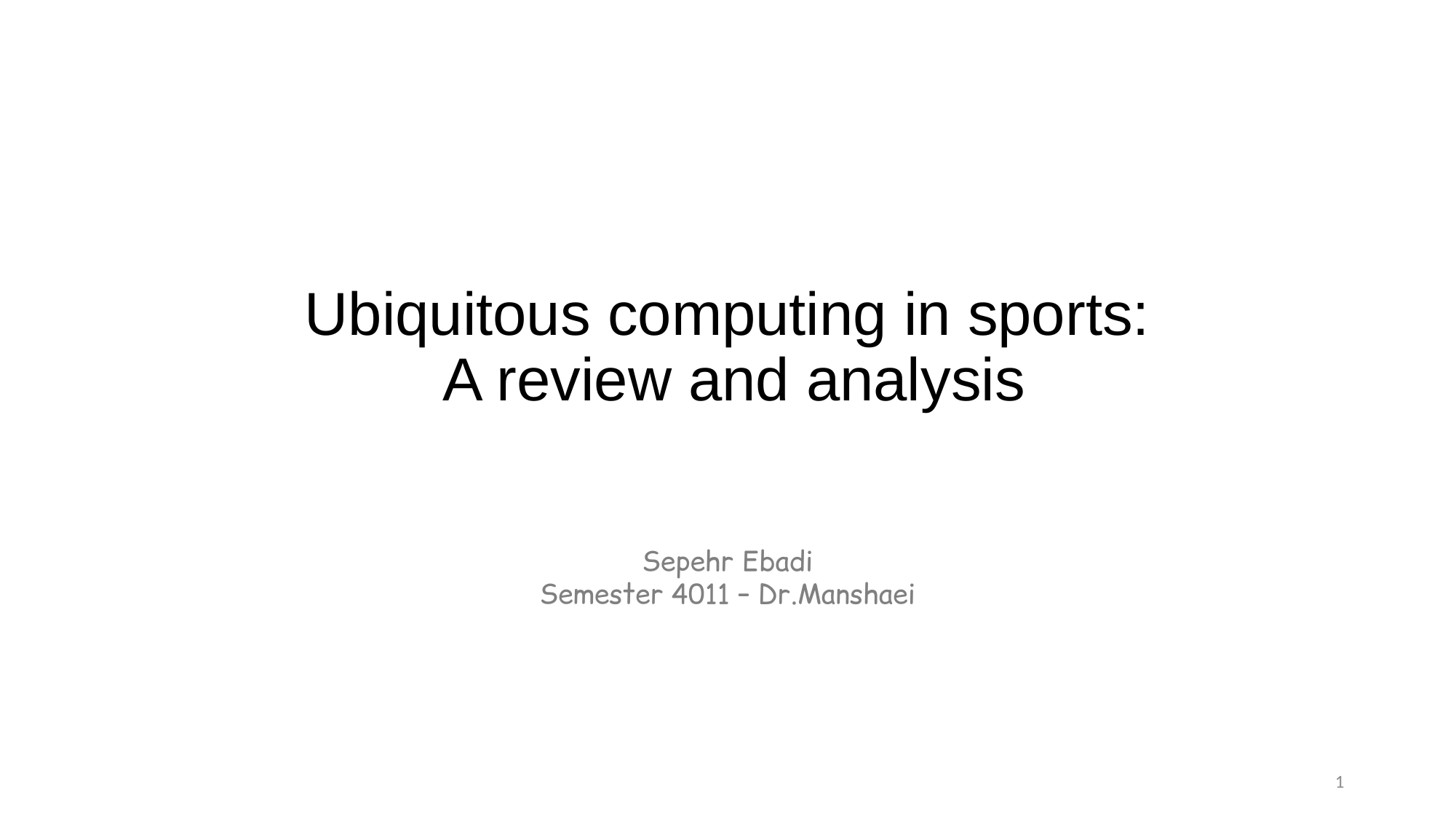

# Ubiquitous computing in sports: A review and analysis
Sepehr Ebadi
Semester 4011 – Dr.Manshaei
1